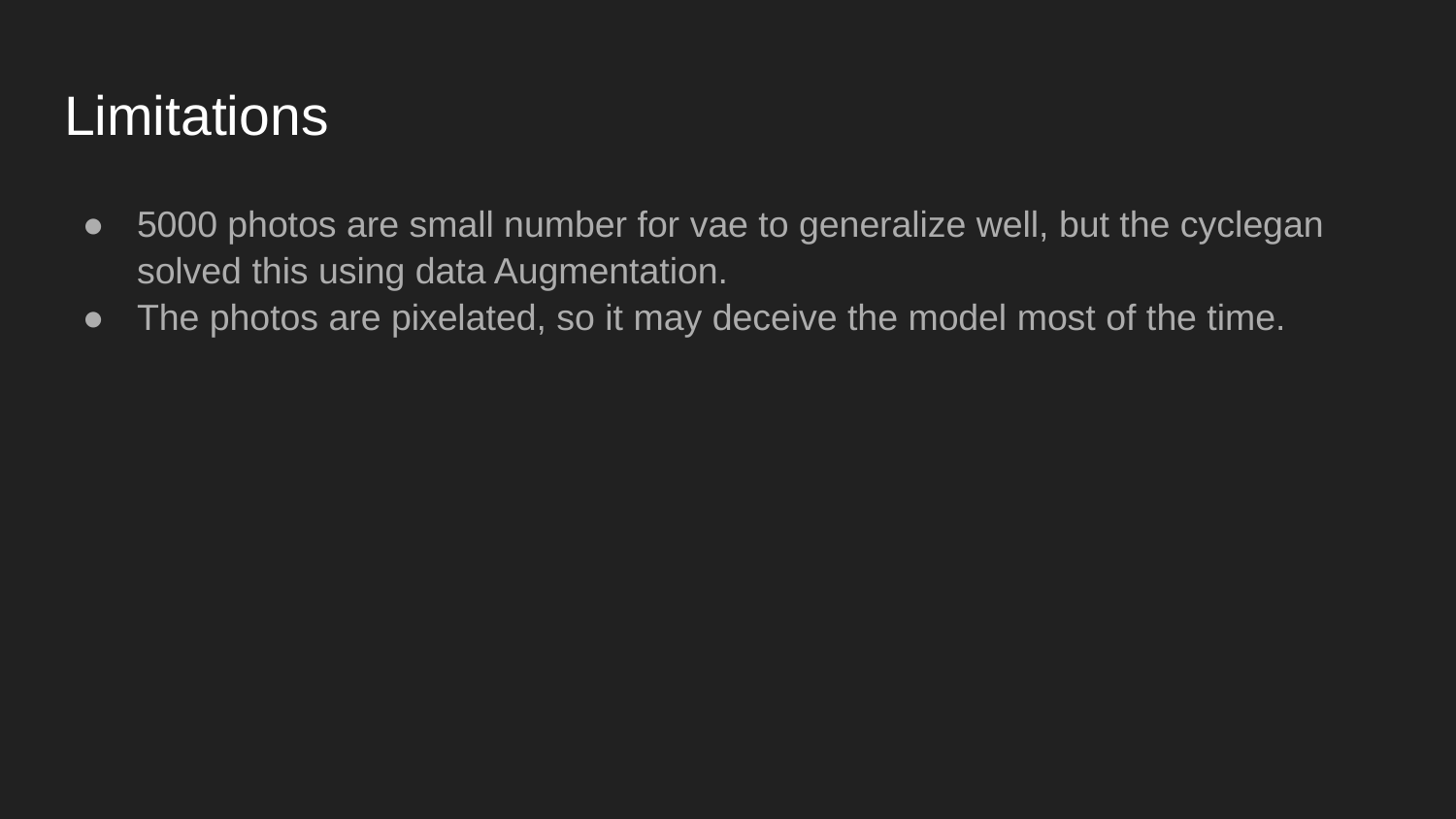

# Limitations
5000 photos are small number for vae to generalize well, but the cyclegan solved this using data Augmentation.
The photos are pixelated, so it may deceive the model most of the time.